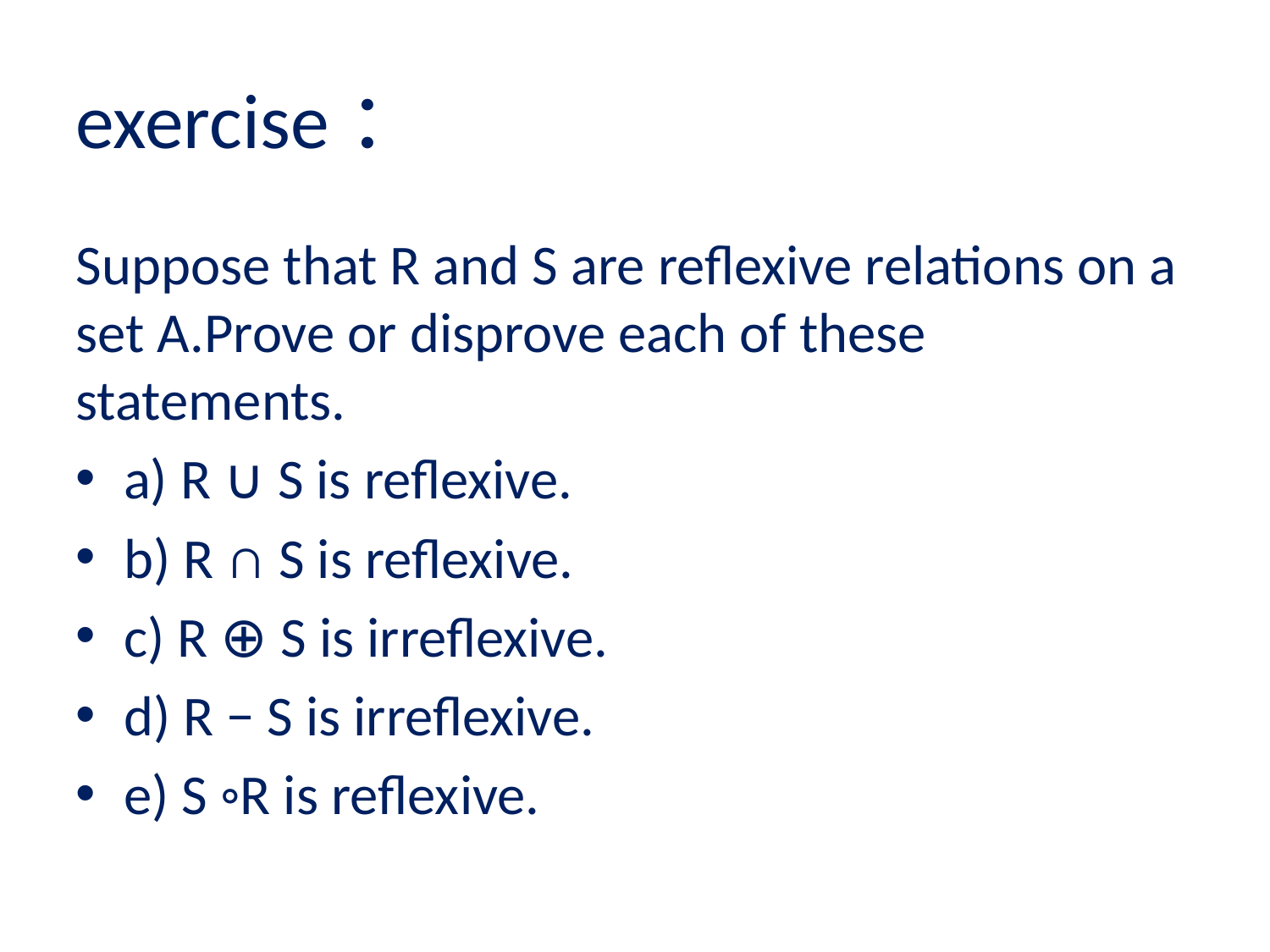

# exercise：
Suppose that R and S are reflexive relations on a set A.Prove or disprove each of these statements.
a) R ∪ S is reflexive.
b) R ∩ S is reflexive.
c) R ⊕ S is irreflexive.
d) R − S is irreflexive.
e) S ◦R is reflexive.